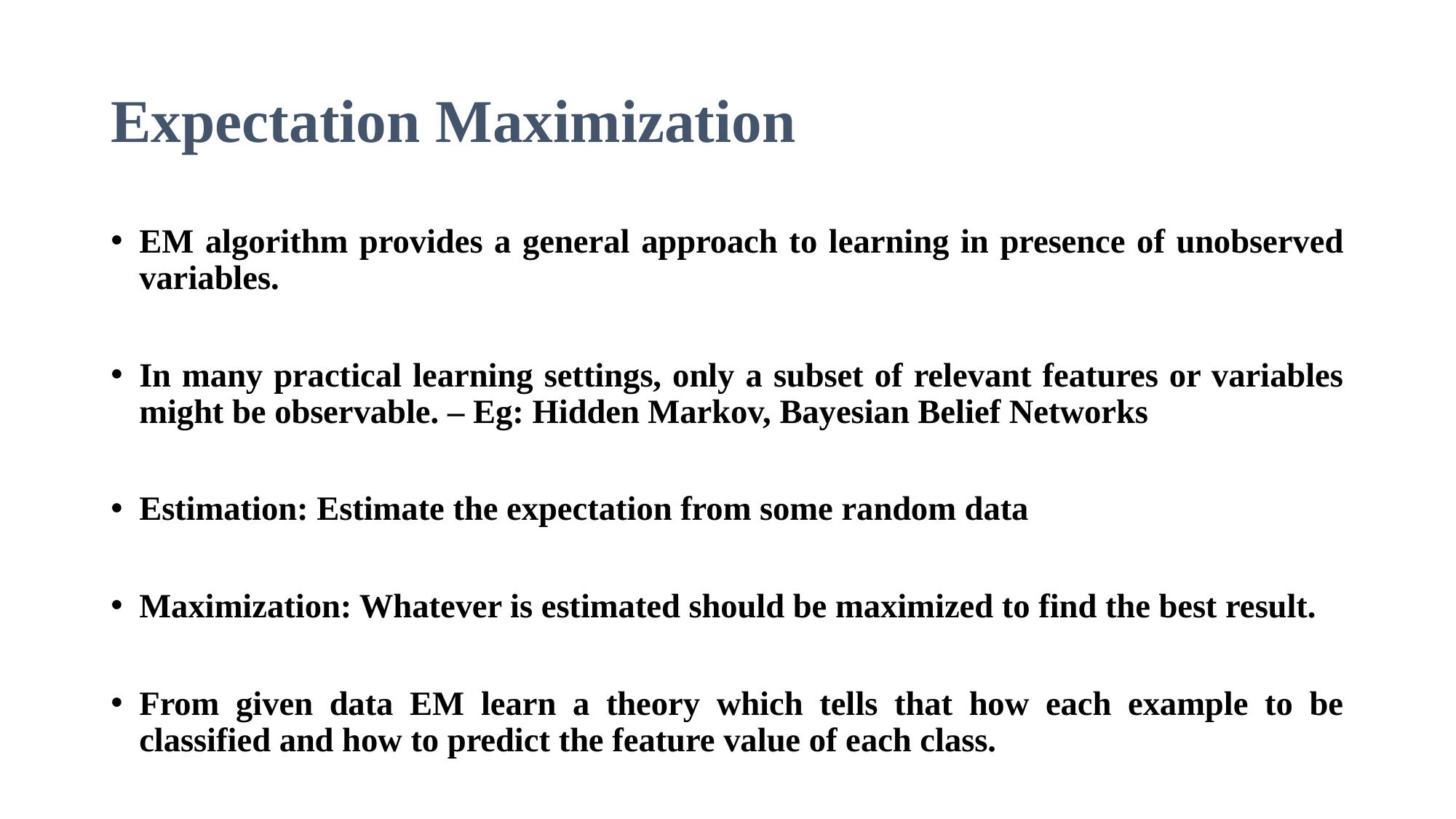

# Expectation Maximization
EM algorithm provides a general approach to learning in presence of unobserved variables.

In many practical learning settings, only a subset of relevant features or variables might be observable. – Eg: Hidden Markov, Bayesian Belief Networks

Estimation: Estimate the expectation from some random data

Maximization: Whatever is estimated should be maximized to find the best result.

From given data EM learn a theory which tells that how each example to be classified and how to predict the feature value of each class.